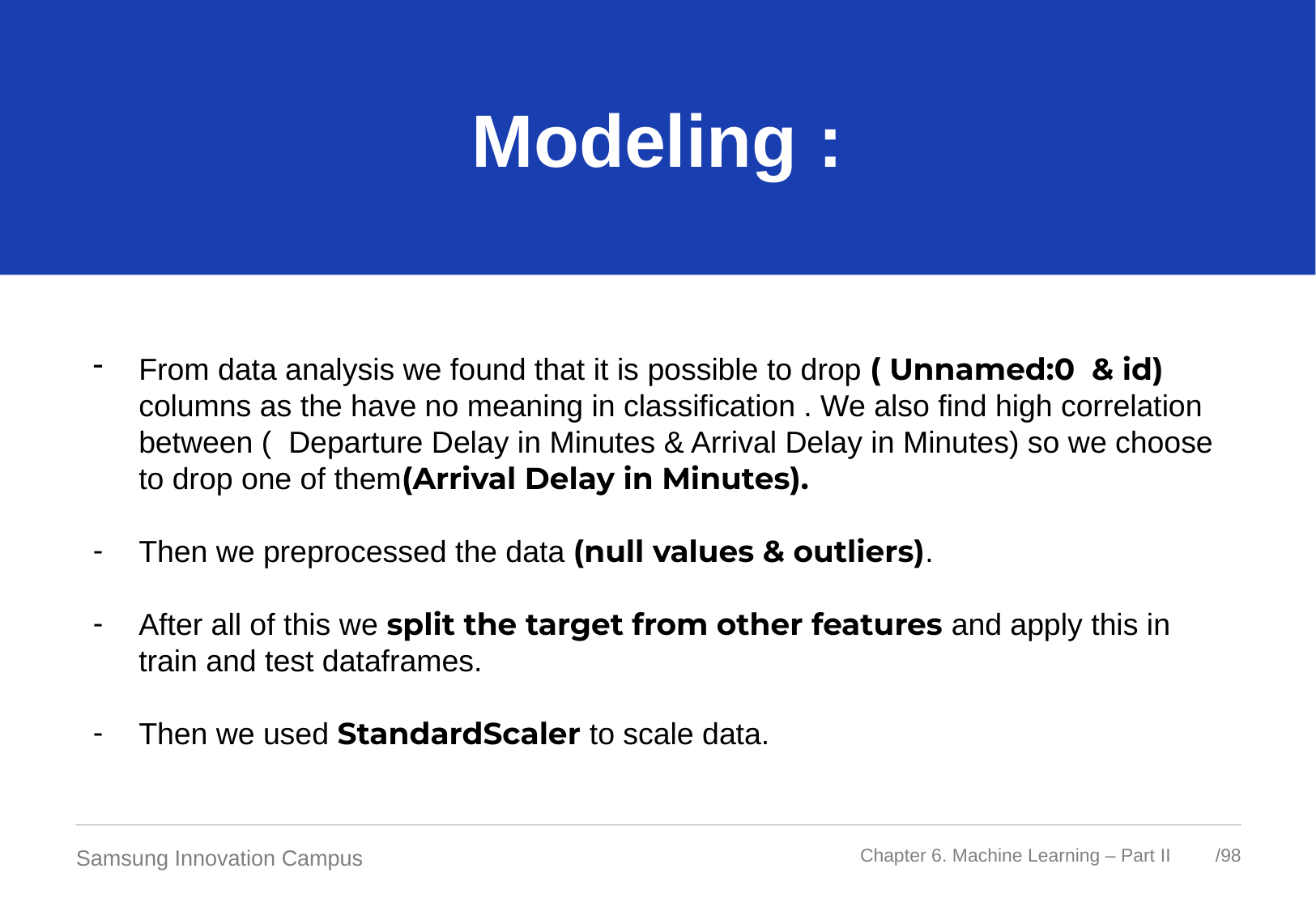

# Modeling :
From data analysis we found that it is possible to drop ( Unnamed:0  & id) columns as the have no meaning in classification . We also find high correlation between (  Departure Delay in Minutes & Arrival Delay in Minutes) so we choose to drop one of them(Arrival Delay in Minutes).

Then we preprocessed the data (null values & outliers).

After all of this we split the target from other features and apply this in train and test dataframes.

Then we used StandardScaler to scale data.